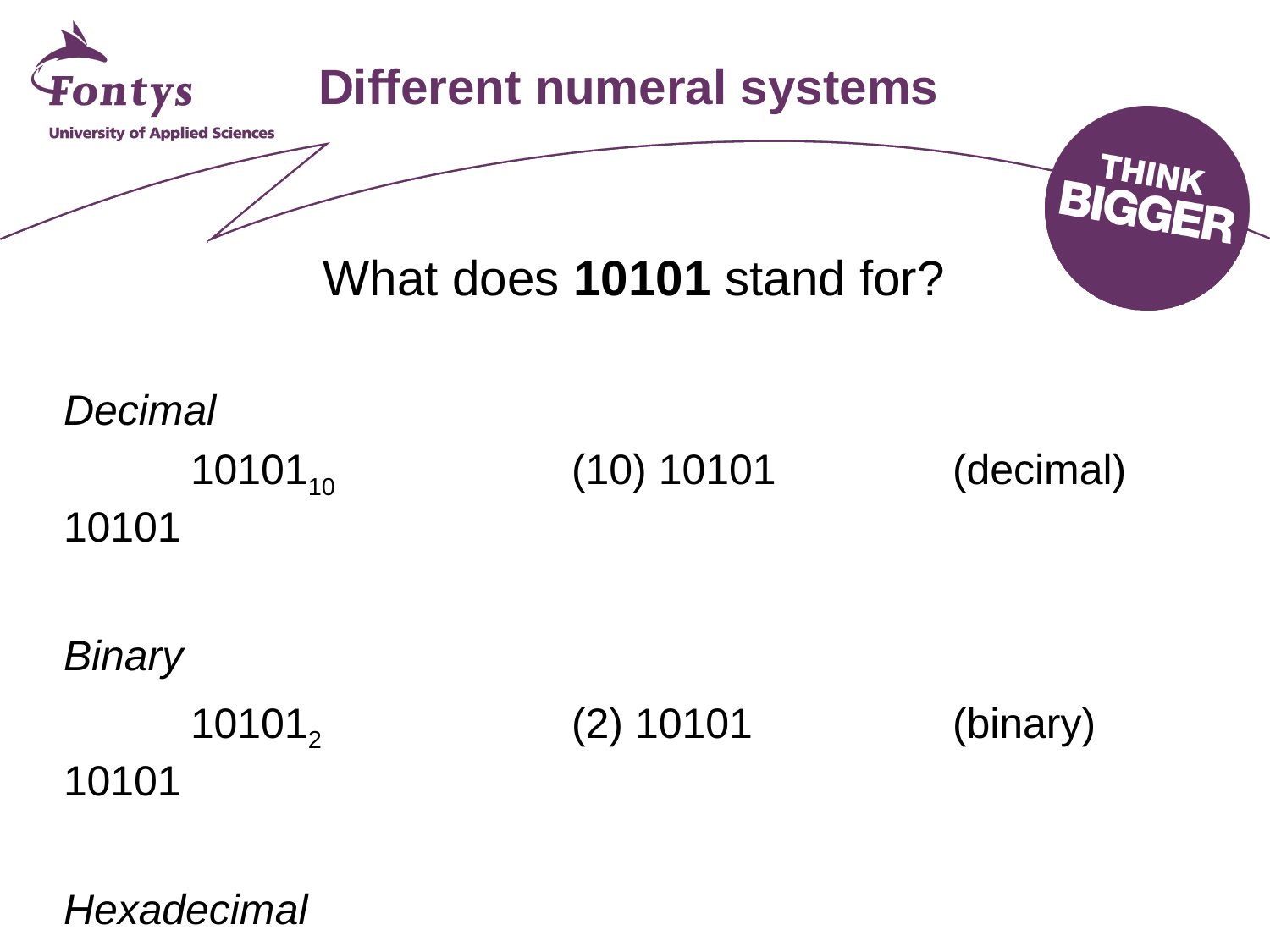

# Different numeral systems
What does 10101 stand for?

Decimal
	1010110		(10) 10101		(decimal) 10101

Binary
	101012 		(2) 10101		(binary) 10101

Hexadecimal
	1010116		(16) 10101		(hex) 10101